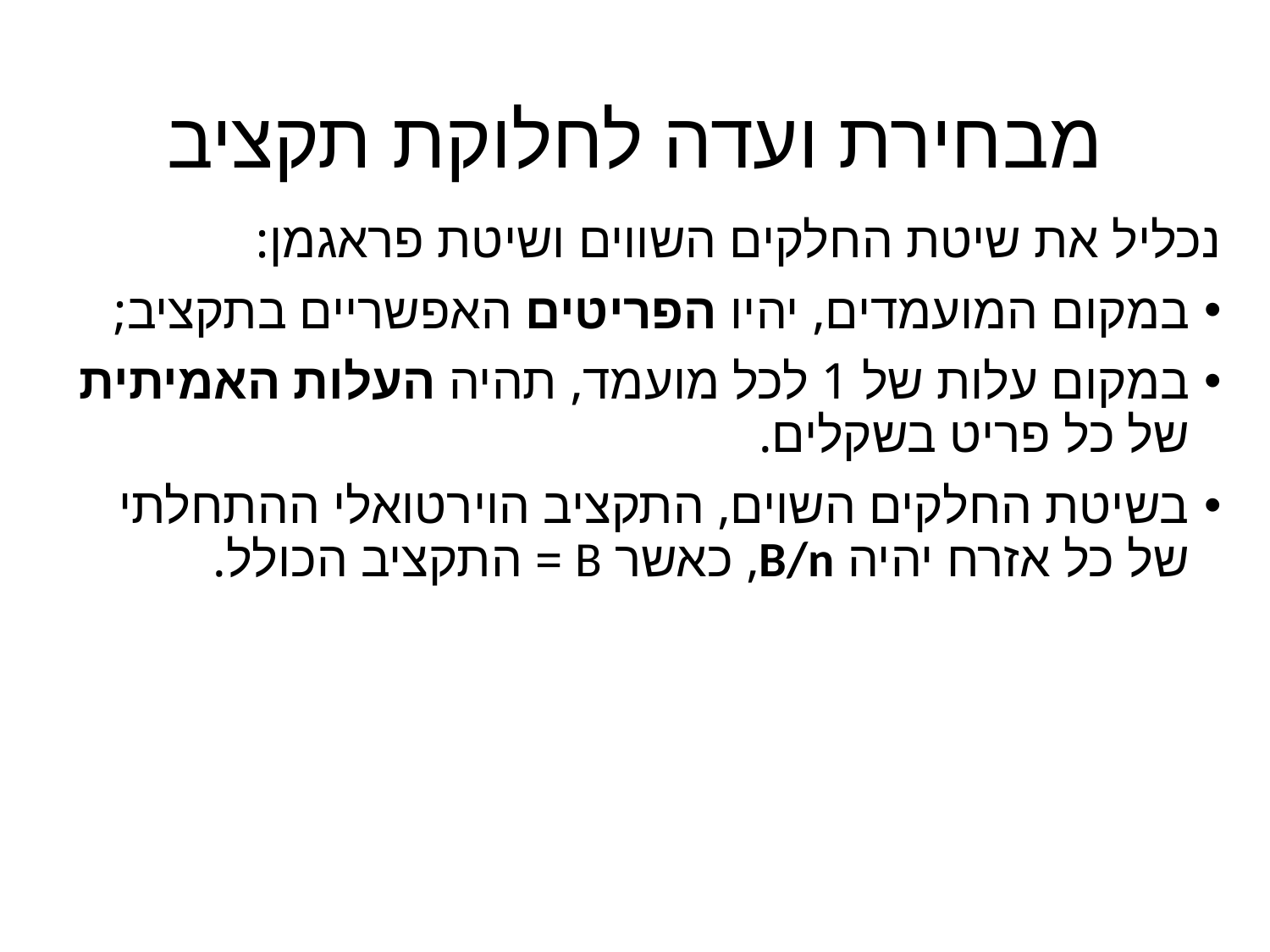

# מבחירת ועדה לחלוקת תקציב
נכליל את שיטת החלקים השווים ושיטת פראגמן:
במקום המועמדים, יהיו הפריטים האפשריים בתקציב;
במקום עלות של 1 לכל מועמד, תהיה העלות האמיתית של כל פריט בשקלים.
בשיטת החלקים השוים, התקציב הוירטואלי ההתחלתי של כל אזרח יהיה B/n, כאשר B = התקציב הכולל.